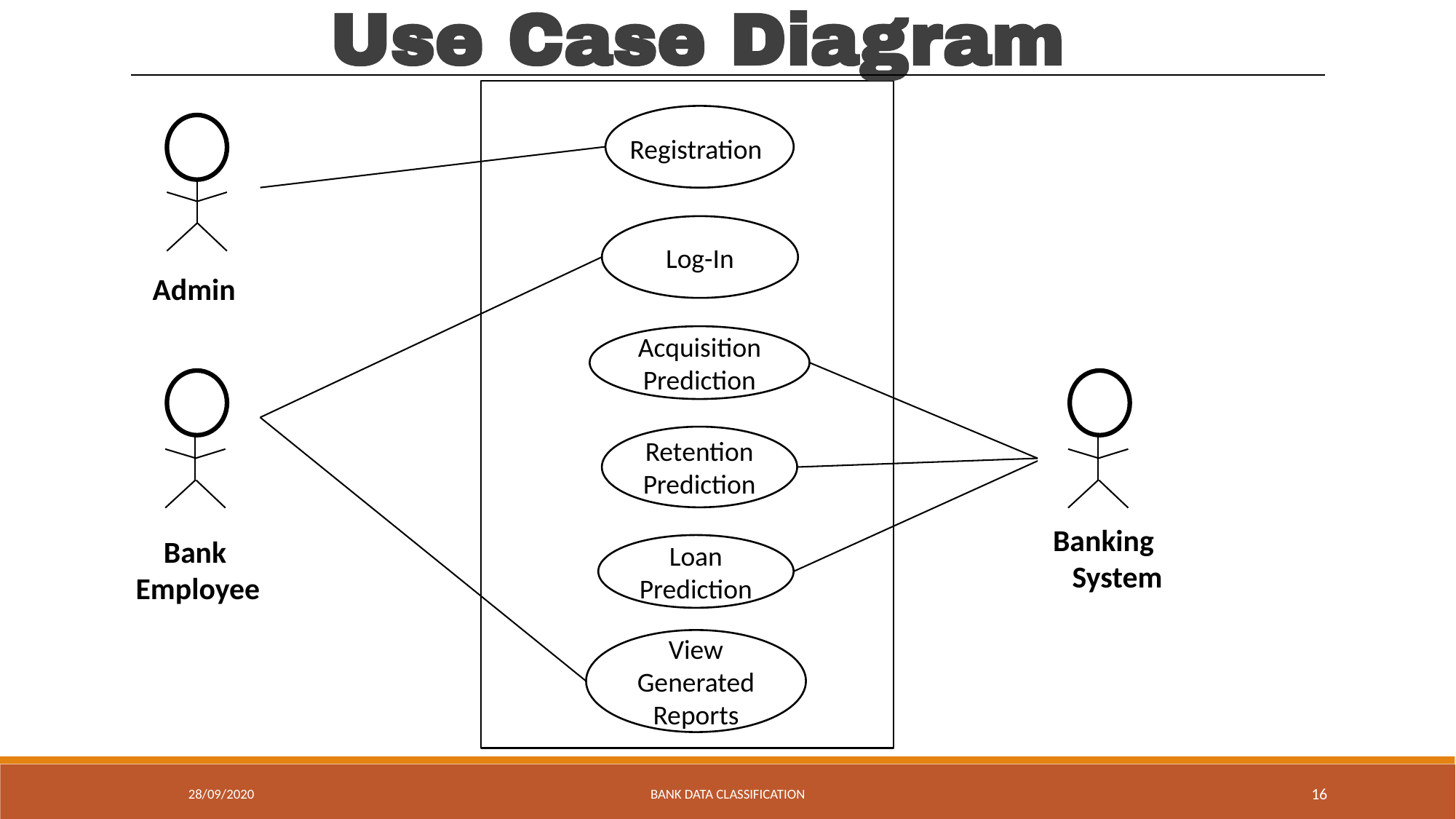

Use Case Diagram

re

Registration
Log-In
Admin
Acquisition Prediction

Retention Prediction
Banking     System
    Bank Employee
Loan Prediction
View Generated Reports
28/09/2020
BANK DATA CLASSIFICATION
16